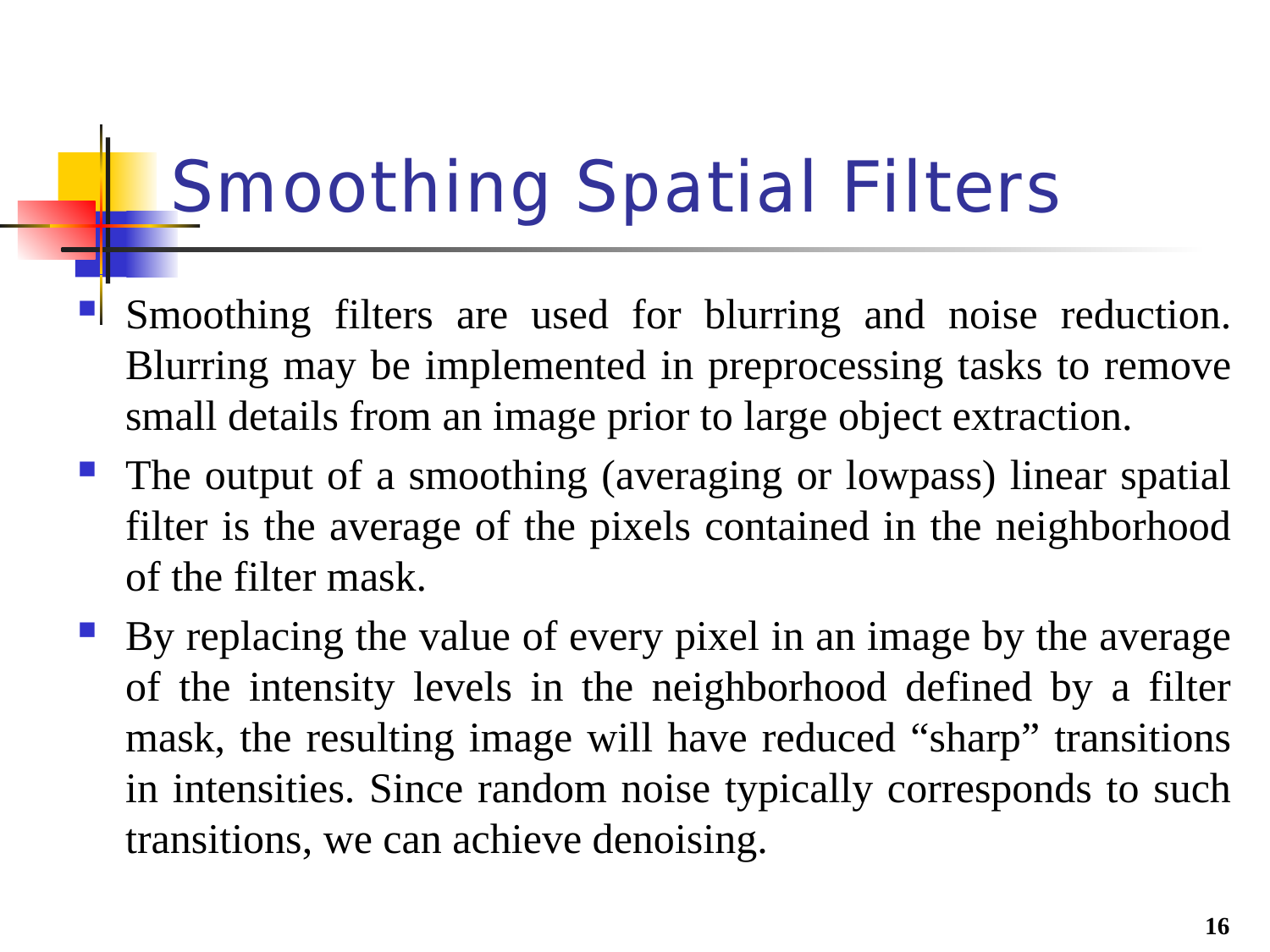

# Smoothing Spatial Filters
Smoothing filters are used for blurring and noise reduction. Blurring may be implemented in preprocessing tasks to remove small details from an image prior to large object extraction.
The output of a smoothing (averaging or lowpass) linear spatial filter is the average of the pixels contained in the neighborhood of the filter mask.
By replacing the value of every pixel in an image by the average of the intensity levels in the neighborhood defined by a filter mask, the resulting image will have reduced “sharp” transitions in intensities. Since random noise typically corresponds to such transitions, we can achieve denoising.
16